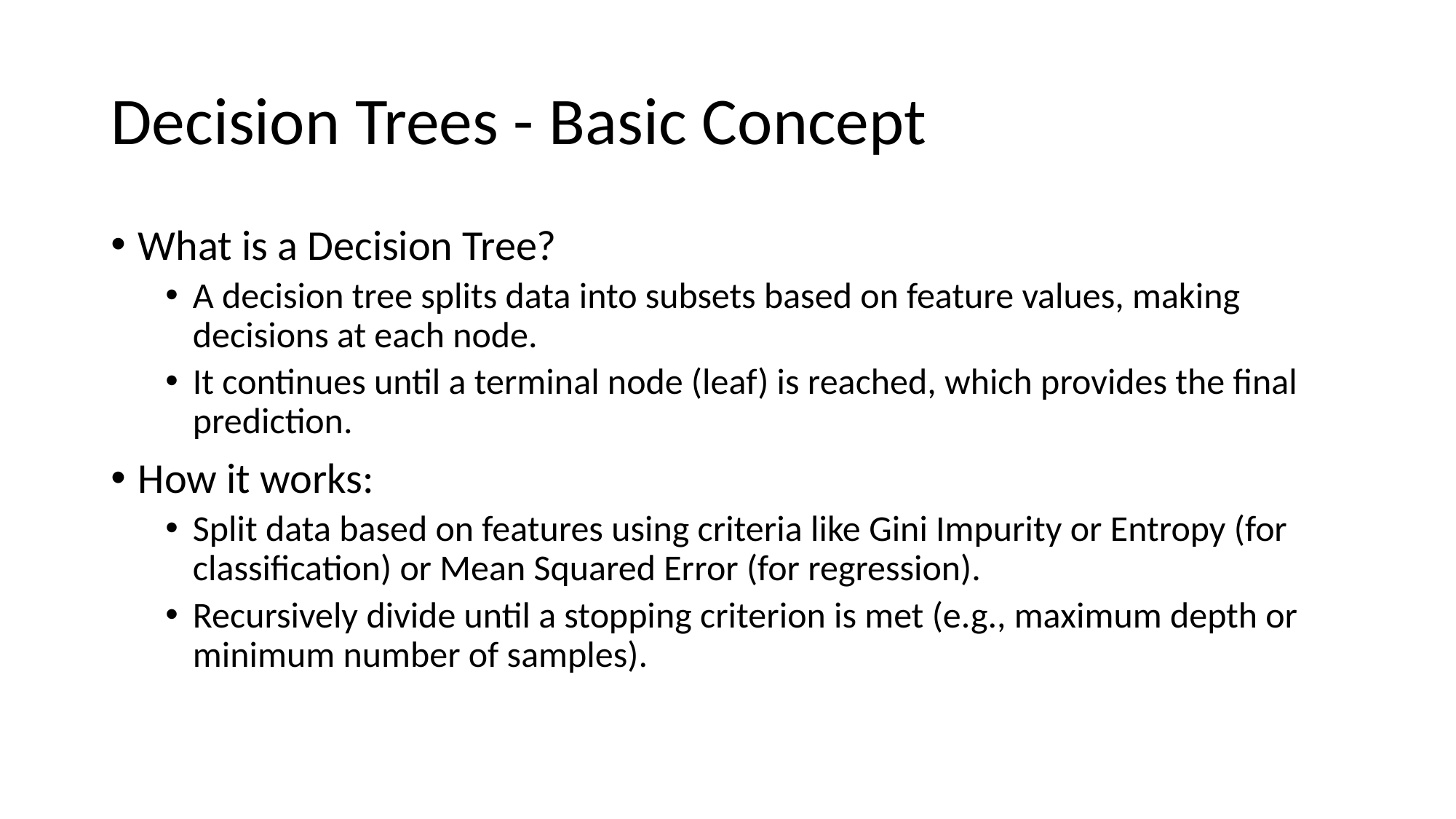

# Decision Trees - Basic Concept
What is a Decision Tree?
A decision tree splits data into subsets based on feature values, making decisions at each node.
It continues until a terminal node (leaf) is reached, which provides the final prediction.
How it works:
Split data based on features using criteria like Gini Impurity or Entropy (for classification) or Mean Squared Error (for regression).
Recursively divide until a stopping criterion is met (e.g., maximum depth or minimum number of samples).